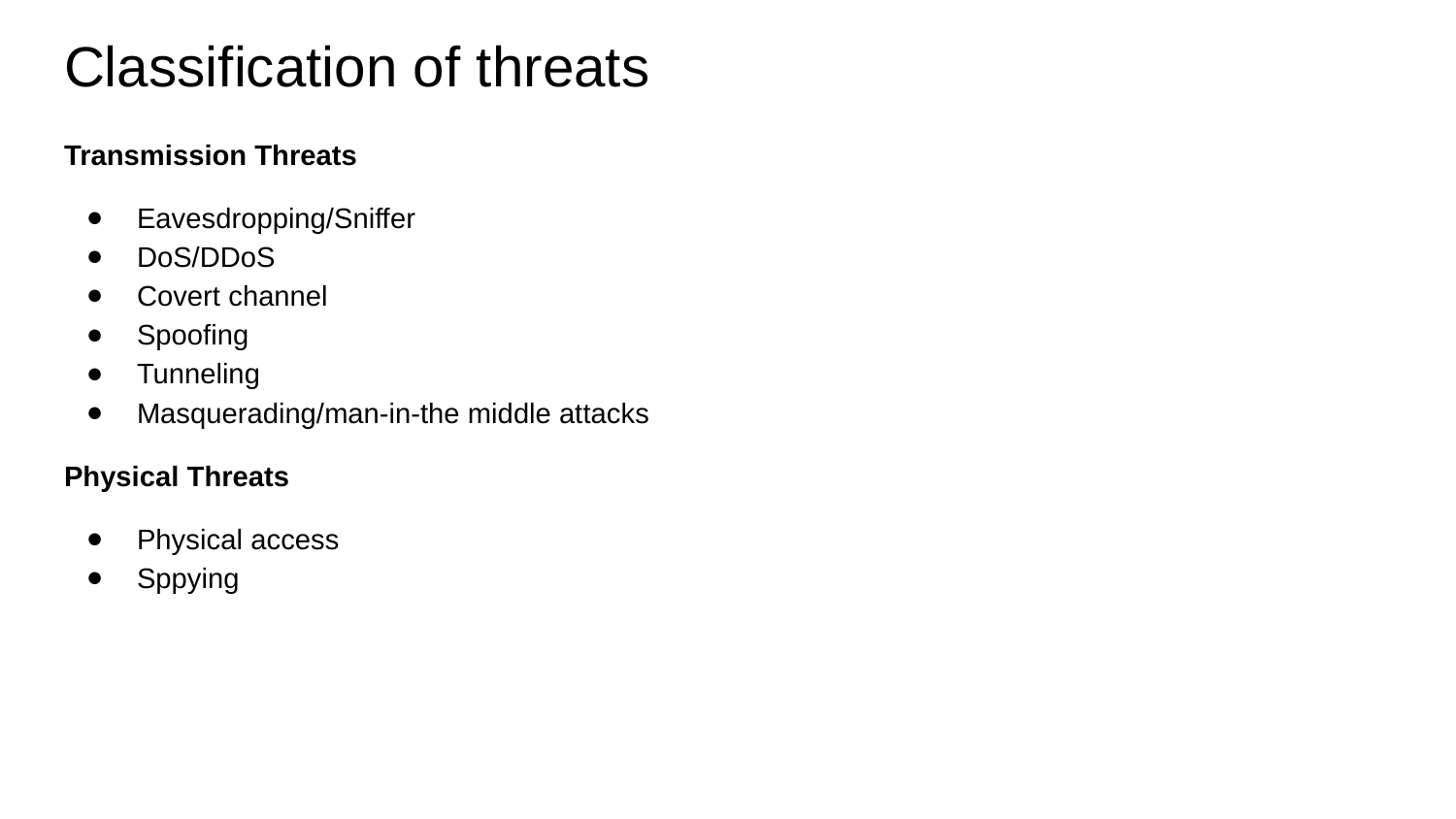

# Classification of threats
Transmission Threats
Eavesdropping/Sniffer
DoS/DDoS
Covert channel
Spoofing
Tunneling
Masquerading/man-in-the middle attacks
Physical Threats
Physical access
Sppying